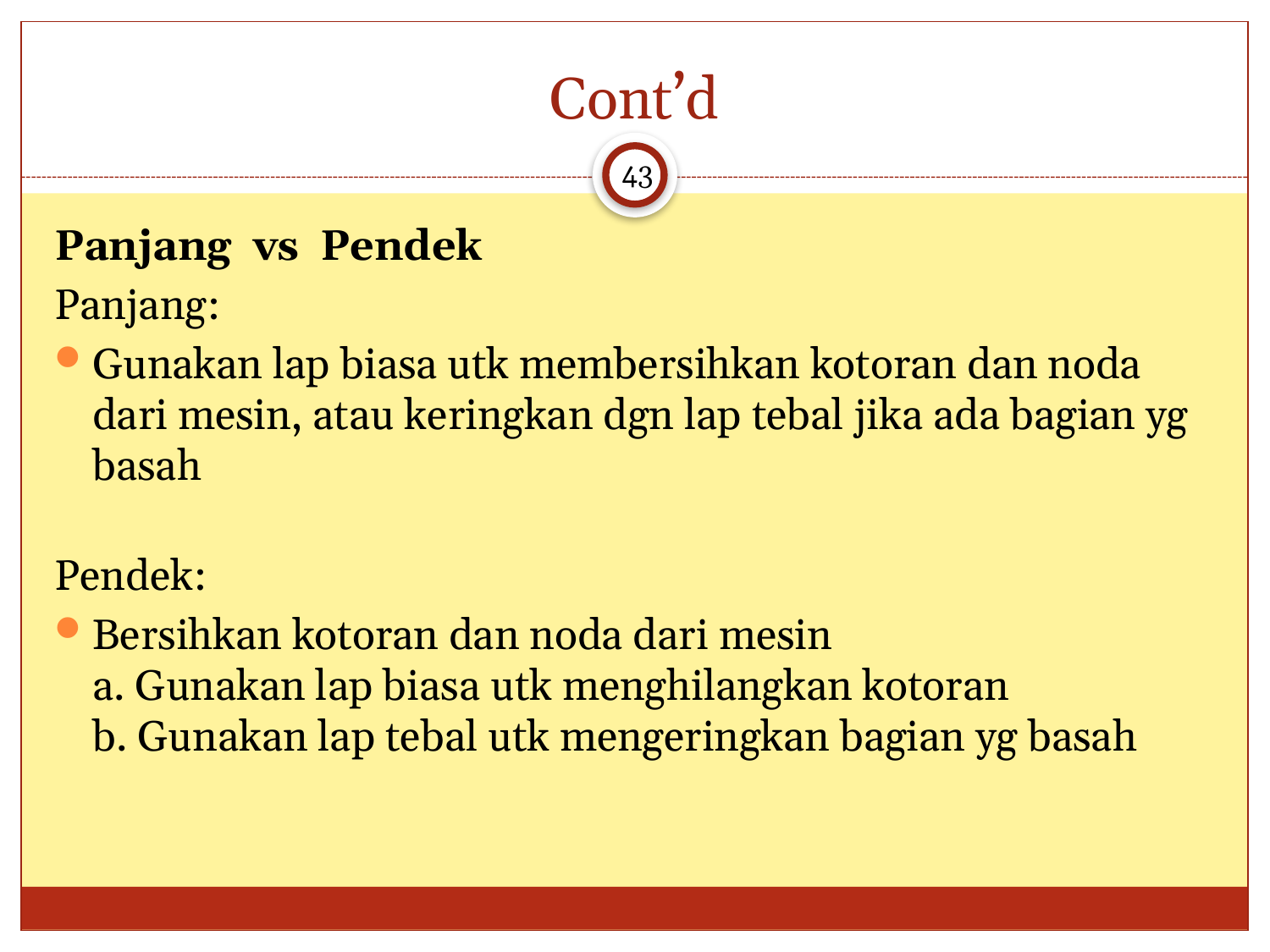

# Cont’d
43
Panjang  vs  Pendek
Panjang:
Gunakan lap biasa utk membersihkan kotoran dan noda dari mesin, atau keringkan dgn lap tebal jika ada bagian yg basah
Pendek:
Bersihkan kotoran dan noda dari mesin
a. Gunakan lap biasa utk menghilangkan kotoran
b. Gunakan lap tebal utk mengeringkan bagian yg basah